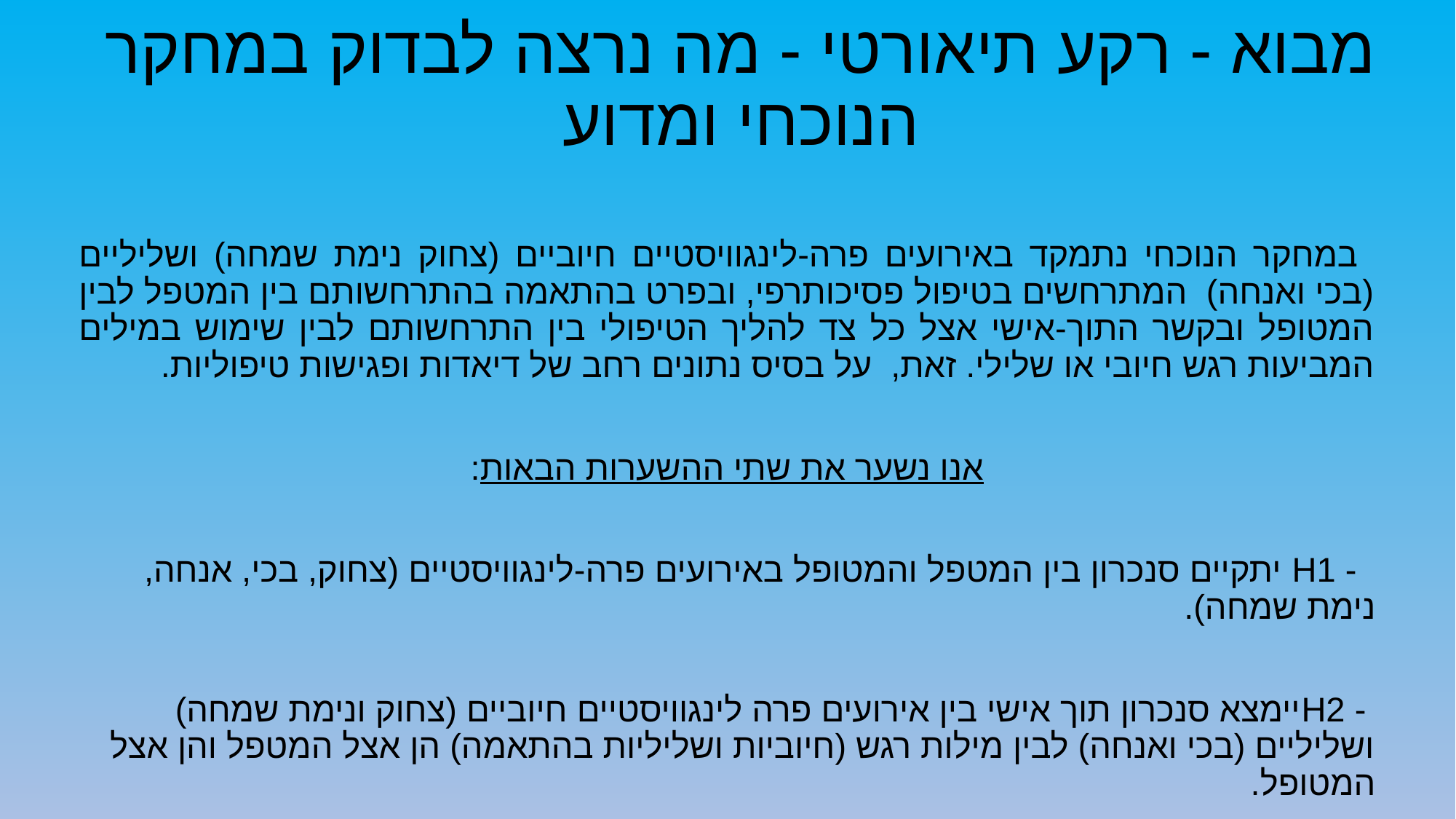

# מבוא - רקע תיאורטי - מה נרצה לבדוק במחקר הנוכחי ומדוע

 במחקר הנוכחי נתמקד באירועים פרה-לינגוויסטיים חיוביים (צחוק נימת שמחה) ושליליים (בכי ואנחה)  המתרחשים בטיפול פסיכותרפי, ובפרט בהתאמה בהתרחשותם בין המטפל לבין המטופל ובקשר התוך-אישי אצל כל צד להליך הטיפולי בין התרחשותם לבין שימוש במילים המביעות רגש חיובי או שלילי. זאת,  על בסיס נתונים רחב של דיאדות ופגישות טיפוליות.

אנו נשער את שתי ההשערות הבאות:

  - H1 יתקיים סנכרון בין המטפל והמטופל באירועים פרה-לינגוויסטיים (צחוק, בכי, אנחה, נימת שמחה).

 - H2יימצא סנכרון תוך אישי בין אירועים פרה לינגוויסטיים חיוביים (צחוק ונימת שמחה) ושליליים (בכי ואנחה) לבין מילות רגש (חיוביות ושליליות בהתאמה) הן אצל המטפל והן אצל המטופל.